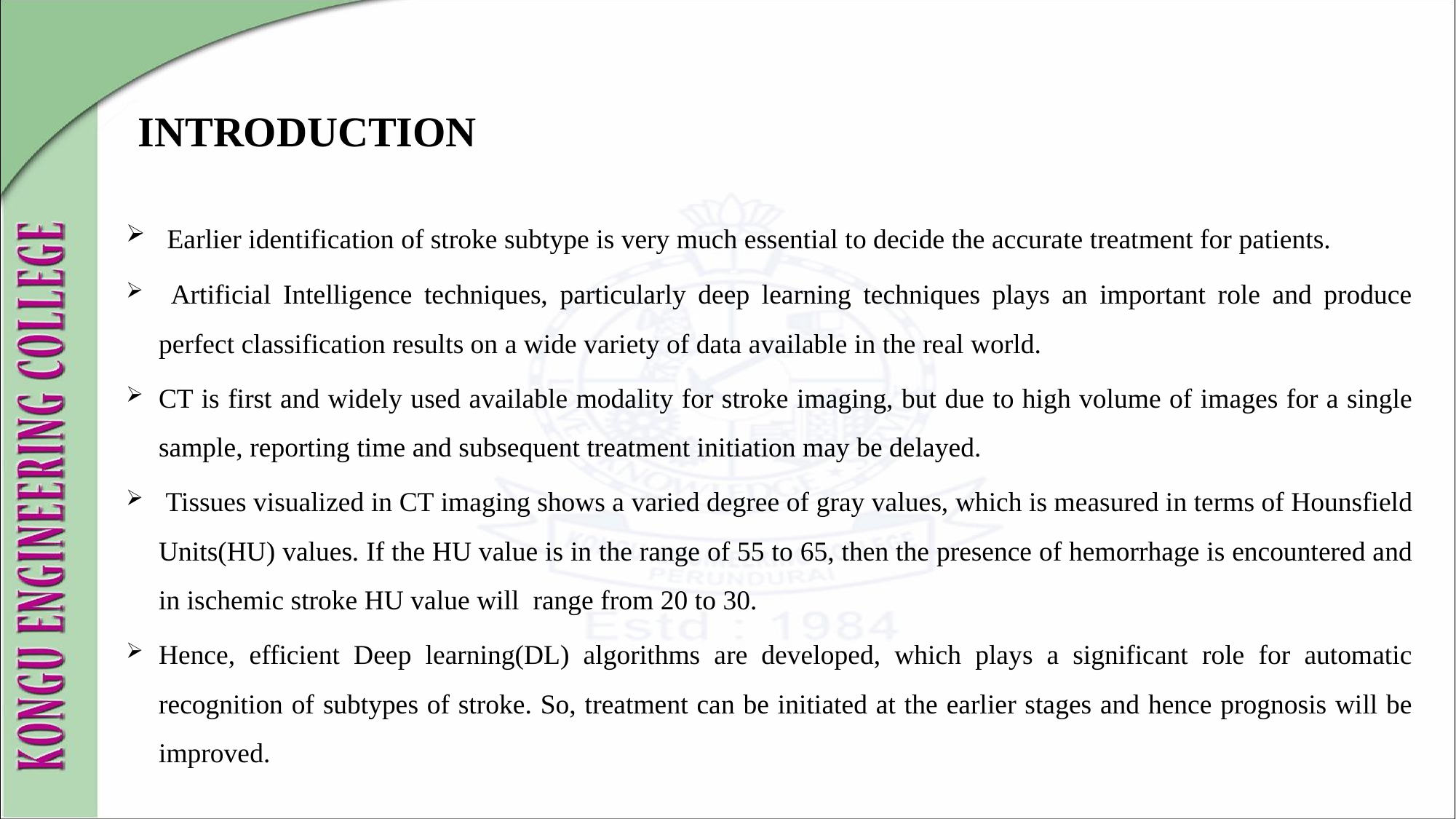

# INTRODUCTION
 Earlier identification of stroke subtype is very much essential to decide the accurate treatment for patients.
 Artificial Intelligence techniques, particularly deep learning techniques plays an important role and produce perfect classification results on a wide variety of data available in the real world.
CT is first and widely used available modality for stroke imaging, but due to high volume of images for a single sample, reporting time and subsequent treatment initiation may be delayed.
 Tissues visualized in CT imaging shows a varied degree of gray values, which is measured in terms of Hounsfield Units(HU) values. If the HU value is in the range of 55 to 65, then the presence of hemorrhage is encountered and in ischemic stroke HU value will  range from 20 to 30.
Hence, efficient Deep learning(DL) algorithms are developed, which plays a significant role for automatic recognition of subtypes of stroke. So, treatment can be initiated at the earlier stages and hence prognosis will be improved.